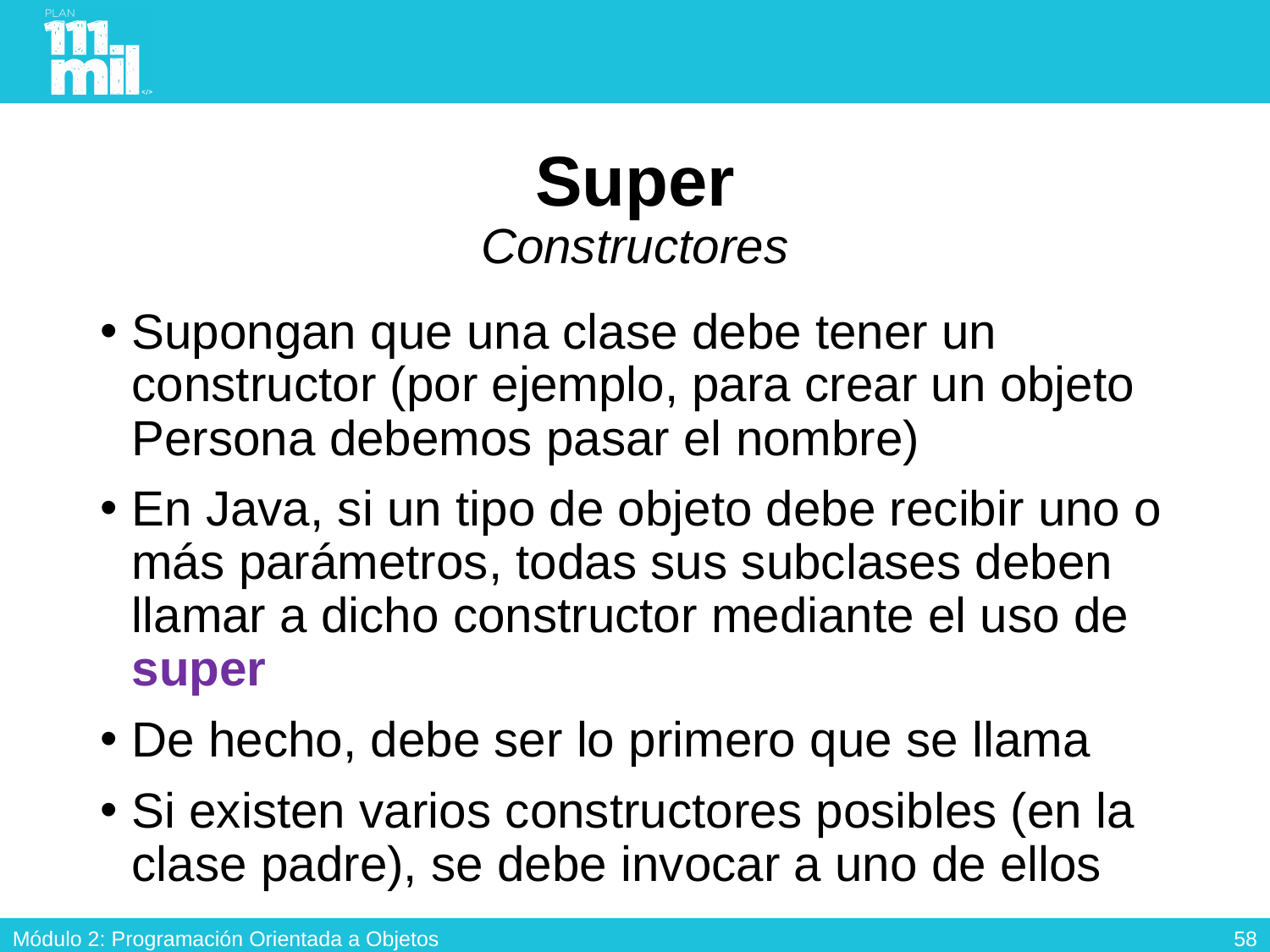

# Super Constructores
Supongan que una clase debe tener un constructor (por ejemplo, para crear un objeto Persona debemos pasar el nombre)
En Java, si un tipo de objeto debe recibir uno o más parámetros, todas sus subclases deben llamar a dicho constructor mediante el uso de super
De hecho, debe ser lo primero que se llama
Si existen varios constructores posibles (en la clase padre), se debe invocar a uno de ellos
58
Módulo 2: Programación Orientada a Objetos